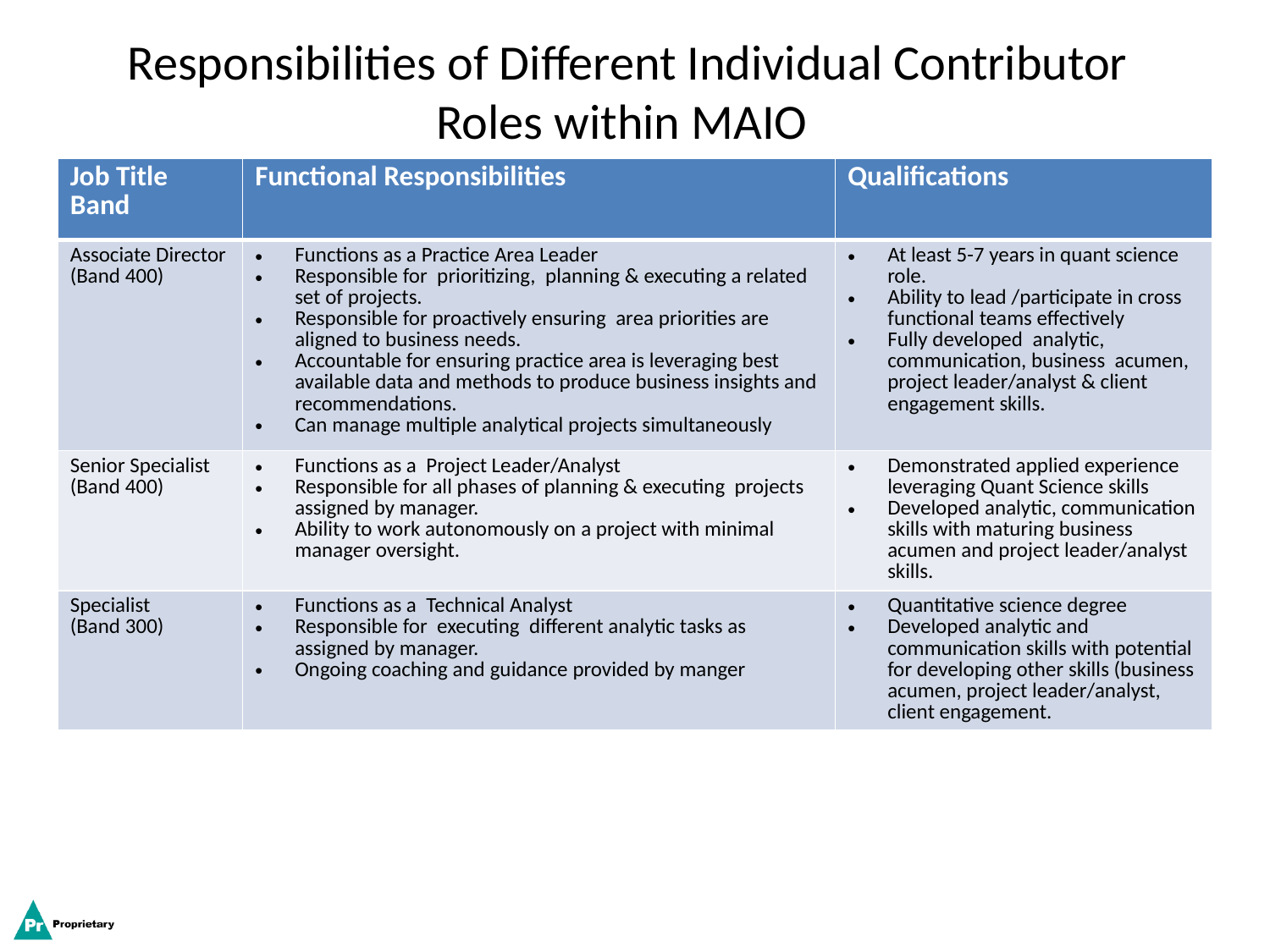

# Responsibilities of Different Individual Contributor Roles within MAIO
| Job Title Band | Functional Responsibilities | Qualifications |
| --- | --- | --- |
| Associate Director (Band 400) | Functions as a Practice Area Leader Responsible for prioritizing, planning & executing a related set of projects. Responsible for proactively ensuring area priorities are aligned to business needs. Accountable for ensuring practice area is leveraging best available data and methods to produce business insights and recommendations. Can manage multiple analytical projects simultaneously | At least 5-7 years in quant science role. Ability to lead /participate in cross functional teams effectively Fully developed analytic, communication, business acumen, project leader/analyst & client engagement skills. |
| Senior Specialist (Band 400) | Functions as a Project Leader/Analyst Responsible for all phases of planning & executing projects assigned by manager. Ability to work autonomously on a project with minimal manager oversight. | Demonstrated applied experience leveraging Quant Science skills Developed analytic, communication skills with maturing business acumen and project leader/analyst skills. |
| Specialist (Band 300) | Functions as a Technical Analyst Responsible for executing different analytic tasks as assigned by manager. Ongoing coaching and guidance provided by manger | Quantitative science degree Developed analytic and communication skills with potential for developing other skills (business acumen, project leader/analyst, client engagement. |